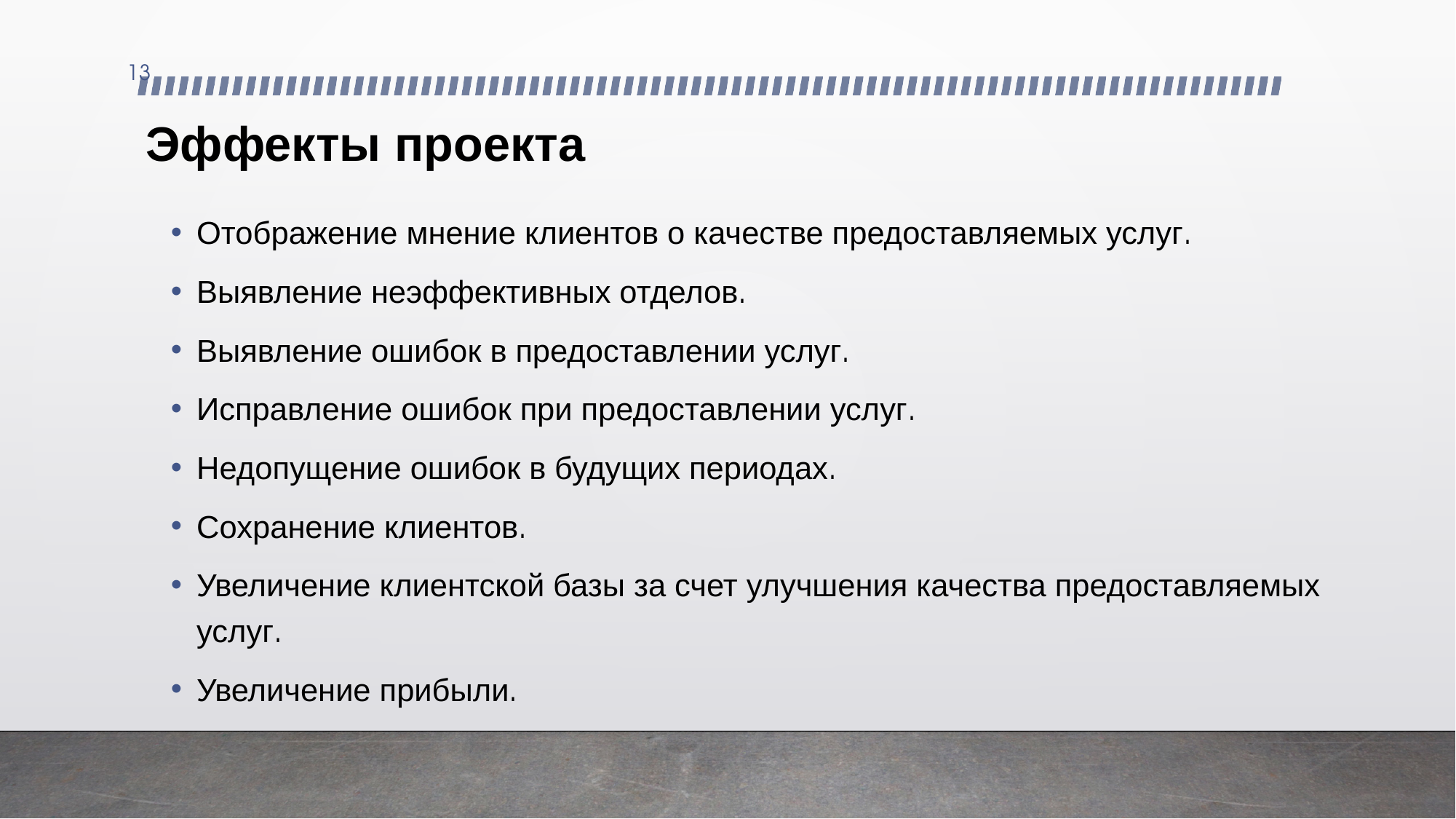

13
# Эффекты проекта
Отображение мнение клиентов о качестве предоставляемых услуг.
Выявление неэффективных отделов.
Выявление ошибок в предоставлении услуг.
Исправление ошибок при предоставлении услуг.
Недопущение ошибок в будущих периодах.
Сохранение клиентов.
Увеличение клиентской базы за счет улучшения качества предоставляемых услуг.
Увеличение прибыли.